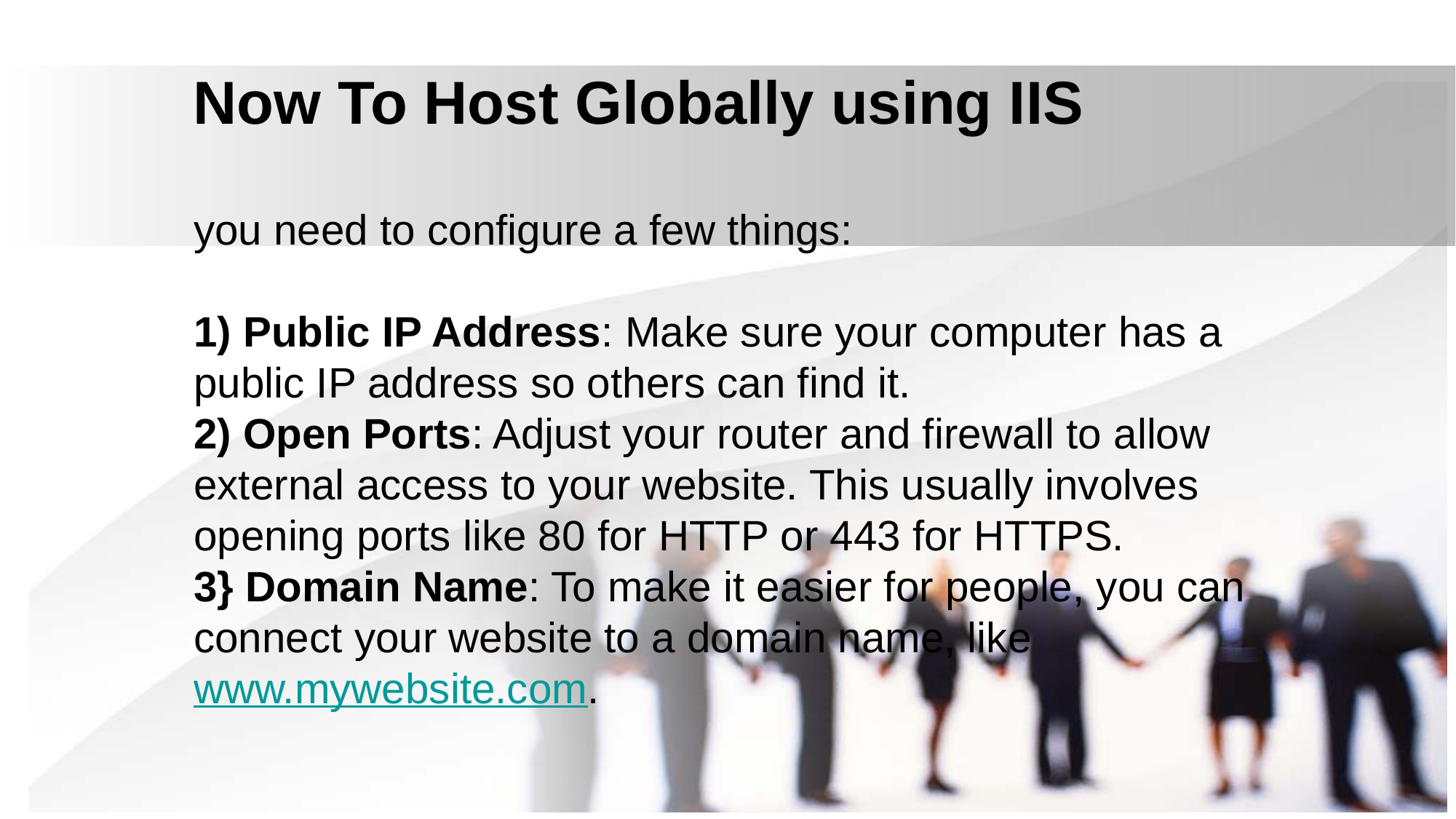

Now To Host Globally using IIS
you need to configure a few things:

1) Public IP Address: Make sure your computer has a public IP address so others can find it.
2) Open Ports: Adjust your router and firewall to allow external access to your website. This usually involves opening ports like 80 for HTTP or 443 for HTTPS.
3} Domain Name: To make it easier for people, you can connect your website to a domain name, like www.mywebsite.com.